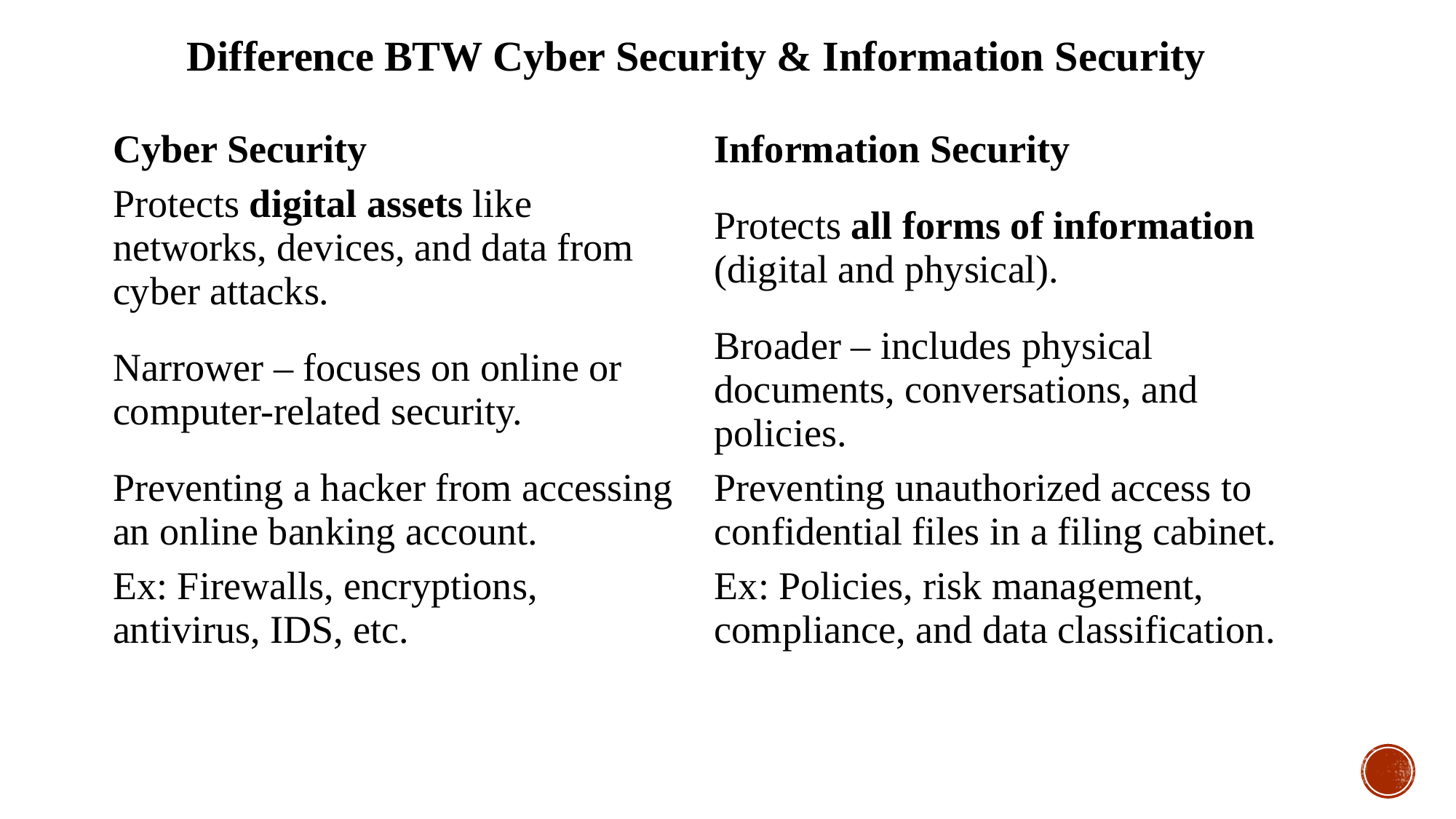

Difference BTW Cyber Security & Information Security
| Cyber Security | Information Security |
| --- | --- |
| Protects digital assets like networks, devices, and data from cyber attacks. | Protects all forms of information (digital and physical). |
| Narrower – focuses on online or computer-related security. | Broader – includes physical documents, conversations, and policies. |
| Preventing a hacker from accessing an online banking account. | Preventing unauthorized access to confidential files in a filing cabinet. |
| Ex: Firewalls, encryptions, antivirus, IDS, etc. | Ex: Policies, risk management, compliance, and data classification. |